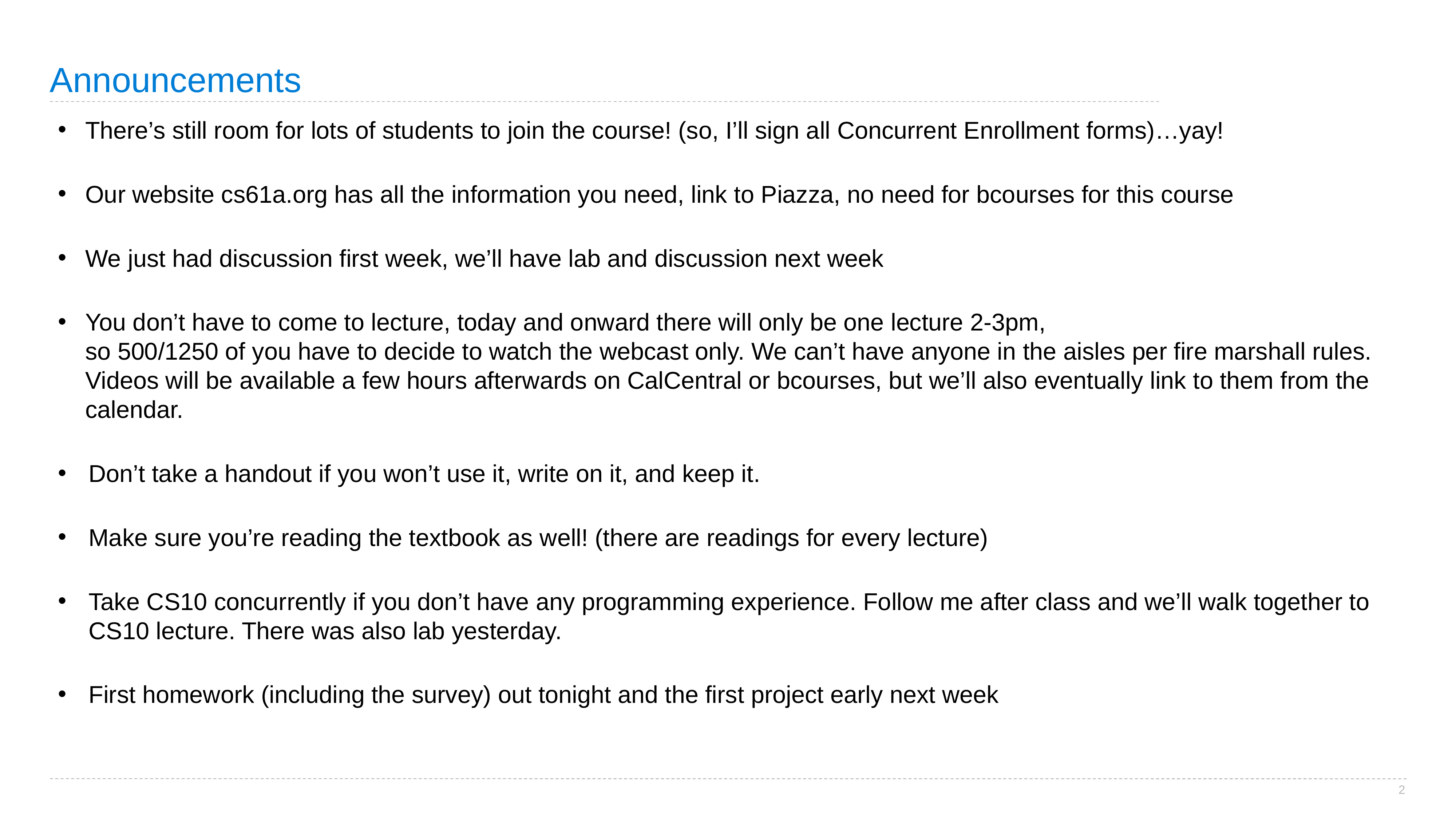

# Announcements

There’s still room for lots of students to join the course! (so, I’ll sign all Concurrent Enrollment forms)…yay!
Our website cs61a.org has all the information you need, link to Piazza, no need for bcourses for this course
We just had discussion first week, we’ll have lab and discussion next week
You don’t have to come to lecture, today and onward there will only be one lecture 2-3pm,
so 500/1250 of you have to decide to watch the webcast only. We can’t have anyone in the aisles per fire marshall rules. Videos will be available a few hours afterwards on CalCentral or bcourses, but we’ll also eventually link to them from the calendar.
Don’t take a handout if you won’t use it, write on it, and keep it.
Make sure you’re reading the textbook as well! (there are readings for every lecture)
Take CS10 concurrently if you don’t have any programming experience. Follow me after class and we’ll walk together to CS10 lecture. There was also lab yesterday.
First homework (including the survey) out tonight and the first project early next week

2